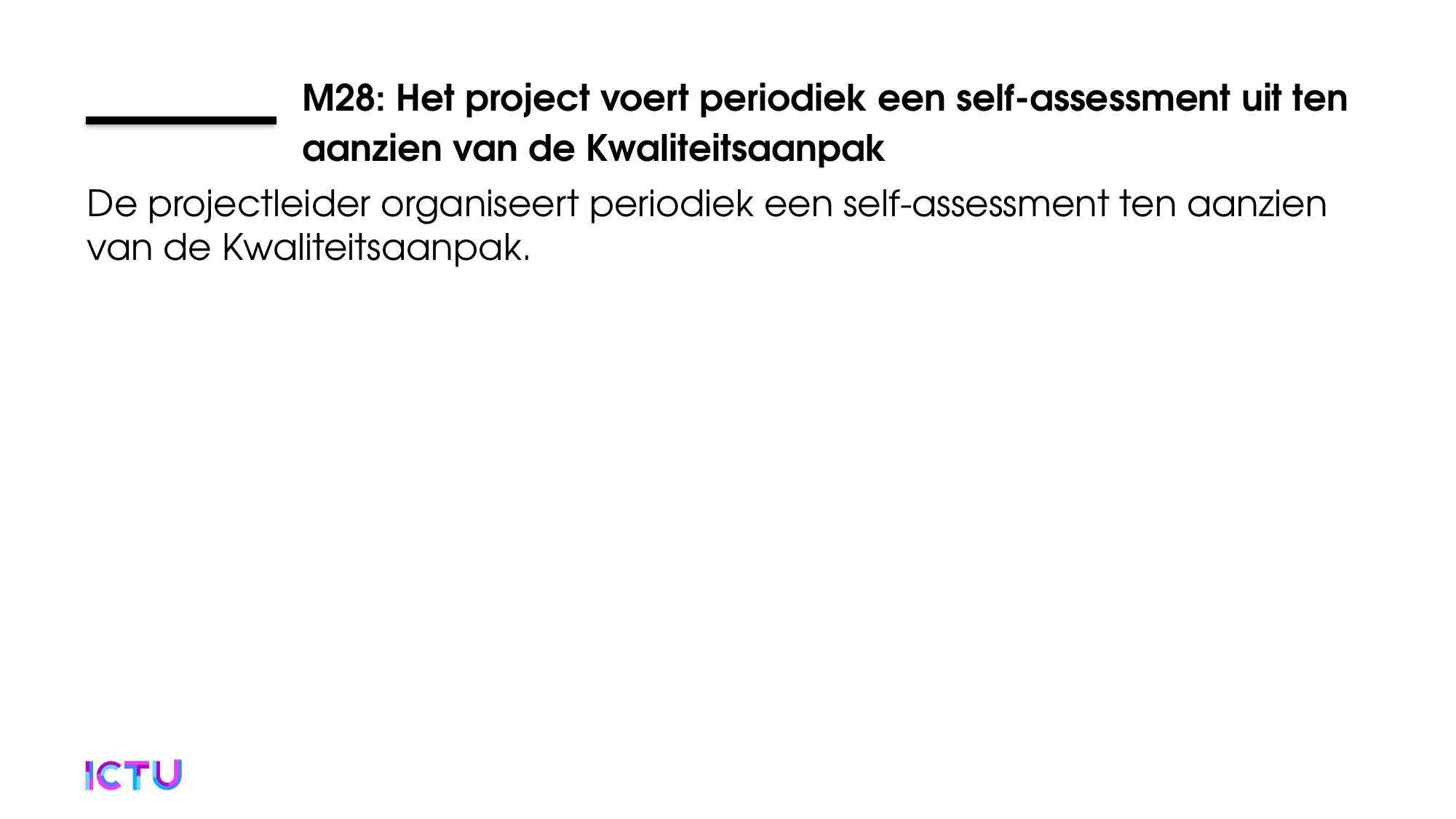

# M28: Het project voert periodiek een self-assessment uit ten aanzien van de Kwaliteitsaanpak
De projectleider organiseert periodiek een self-assessment ten aanzien van de Kwaliteitsaanpak.